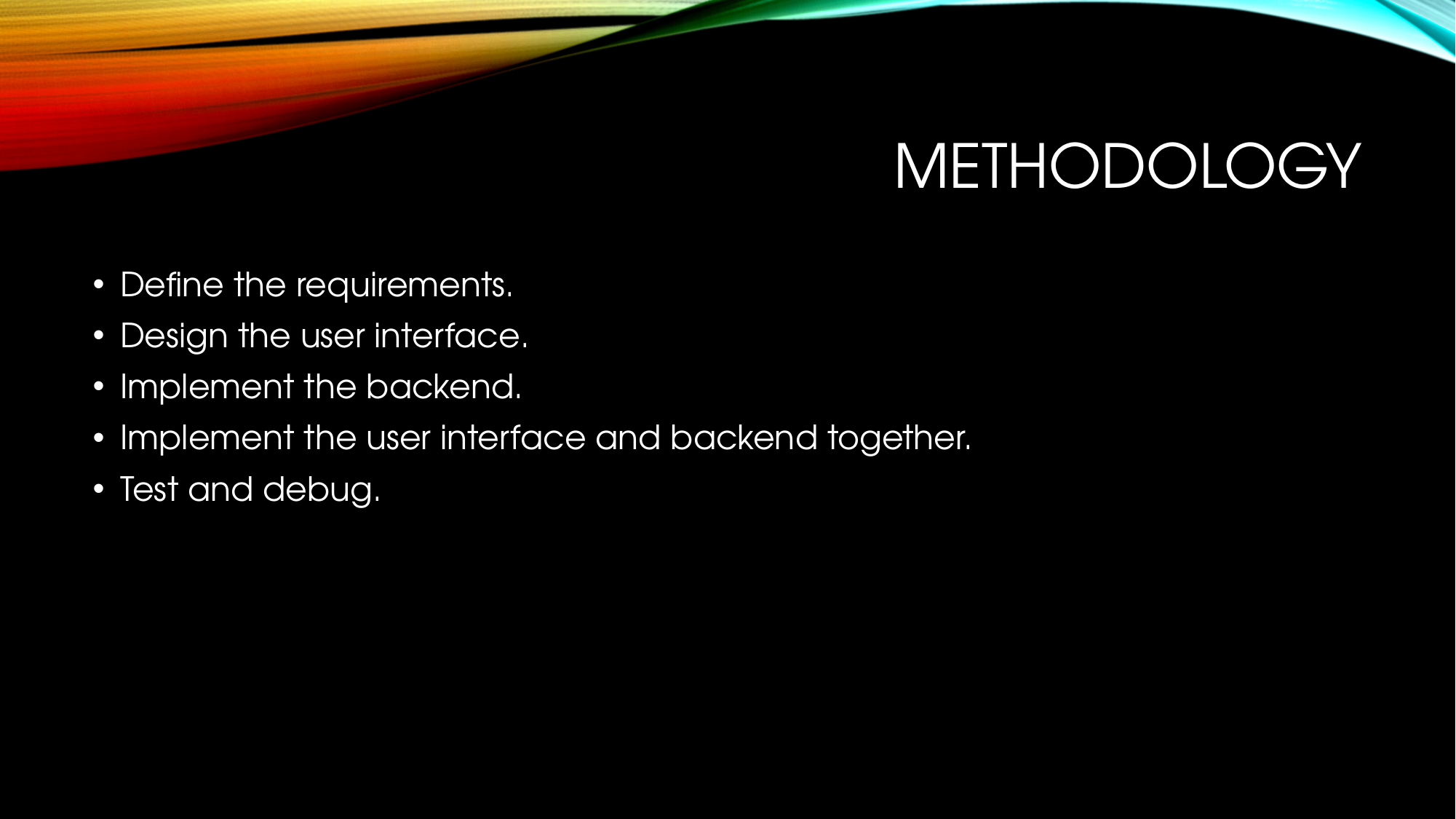

# Methodology
Define the requirements.
Design the user interface.
Implement the backend.
Implement the user interface and backend together.
Test and debug.